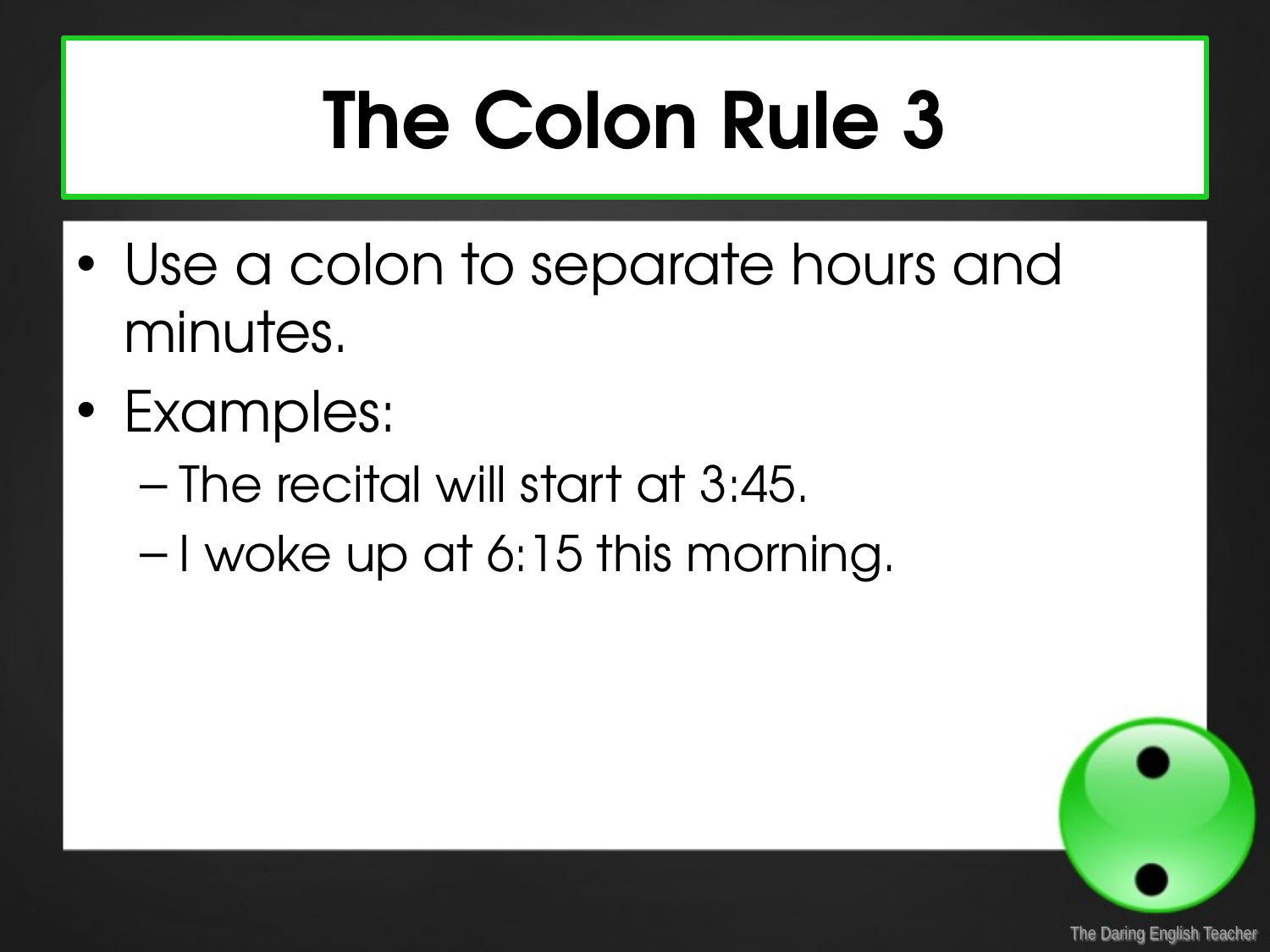

# The Colon Rule 3
Use a colon to separate hours and minutes.
Examples:
The recital will start at 3:45.
I woke up at 6:15 this morning.